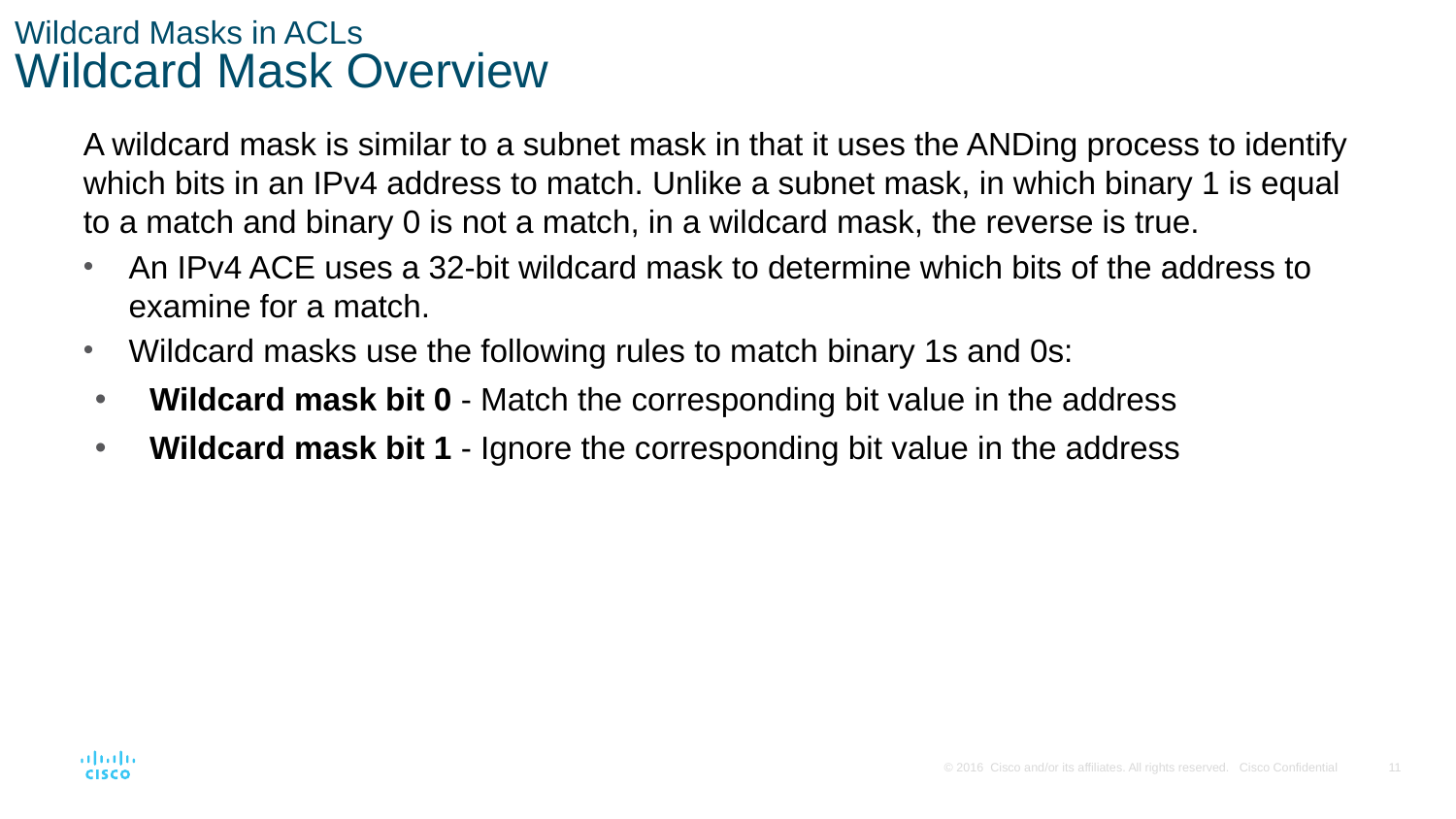

# Wildcard Masks in ACLs Wildcard Mask Overview
A wildcard mask is similar to a subnet mask in that it uses the ANDing process to identify which bits in an IPv4 address to match. Unlike a subnet mask, in which binary 1 is equal to a match and binary 0 is not a match, in a wildcard mask, the reverse is true.
An IPv4 ACE uses a 32-bit wildcard mask to determine which bits of the address to examine for a match.
Wildcard masks use the following rules to match binary 1s and 0s:
Wildcard mask bit 0 - Match the corresponding bit value in the address
Wildcard mask bit 1 - Ignore the corresponding bit value in the address